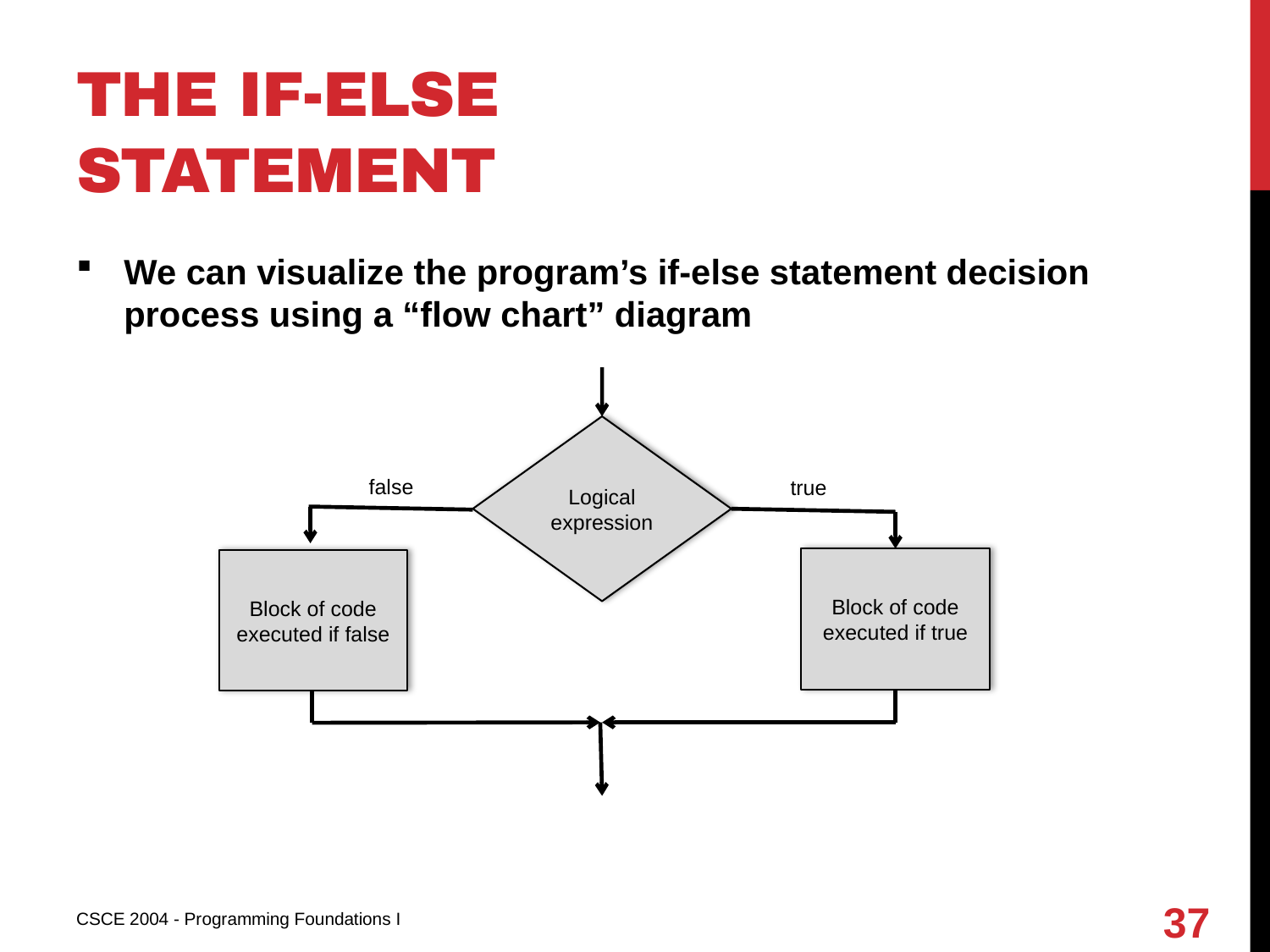

# The if-else statement
We can visualize the program’s if-else statement decision process using a “flow chart” diagram
Logical expression
false
true
Block of code executed if true
Block of code executed if false
37
CSCE 2004 - Programming Foundations I